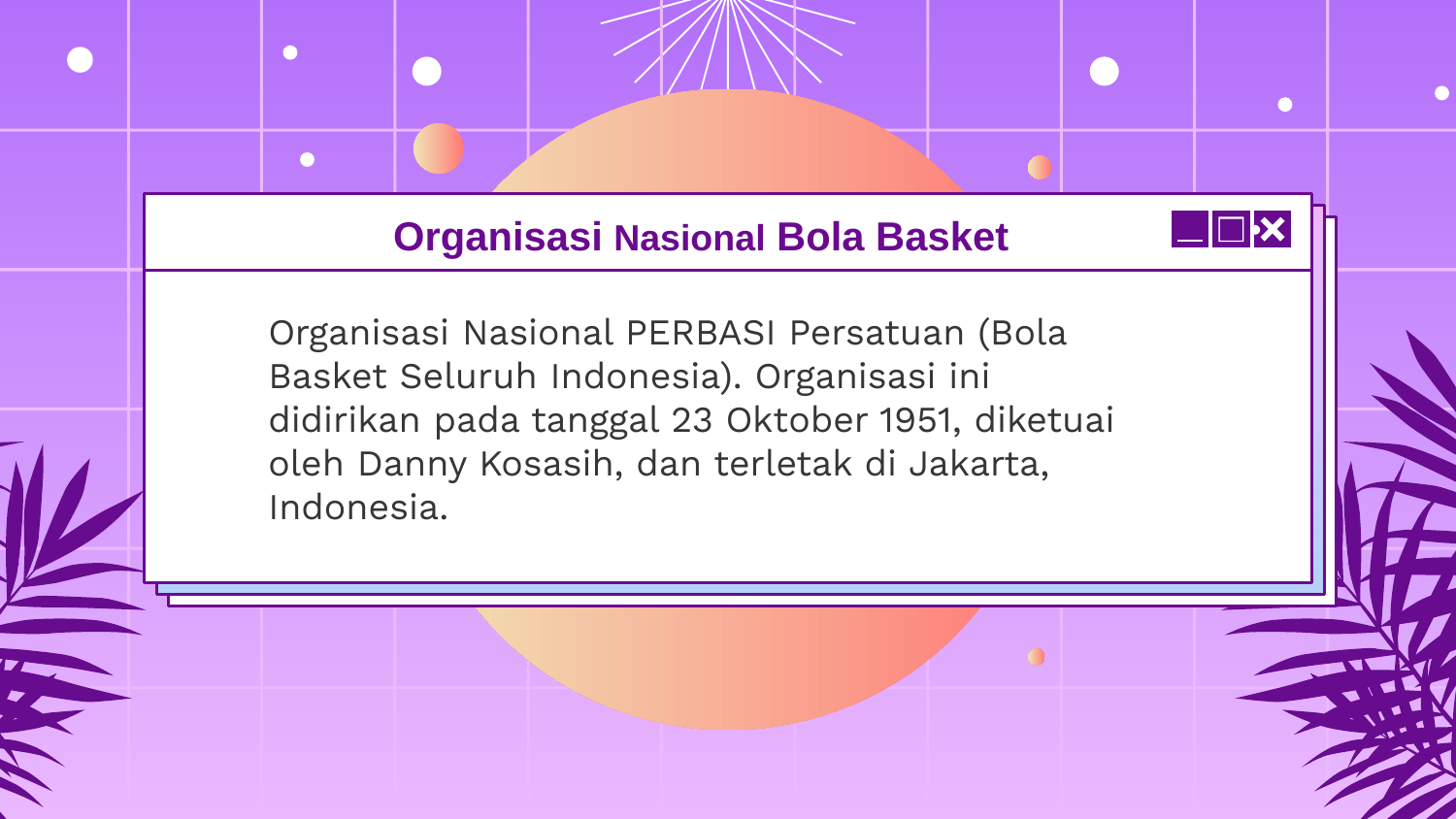

# Organisasi Nasional Bola Basket
Organisasi Nasional PERBASI Persatuan (Bola Basket Seluruh Indonesia). Organisasi ini didirikan pada tanggal 23 Oktober 1951, diketuai oleh Danny Kosasih, dan terletak di Jakarta, Indonesia.